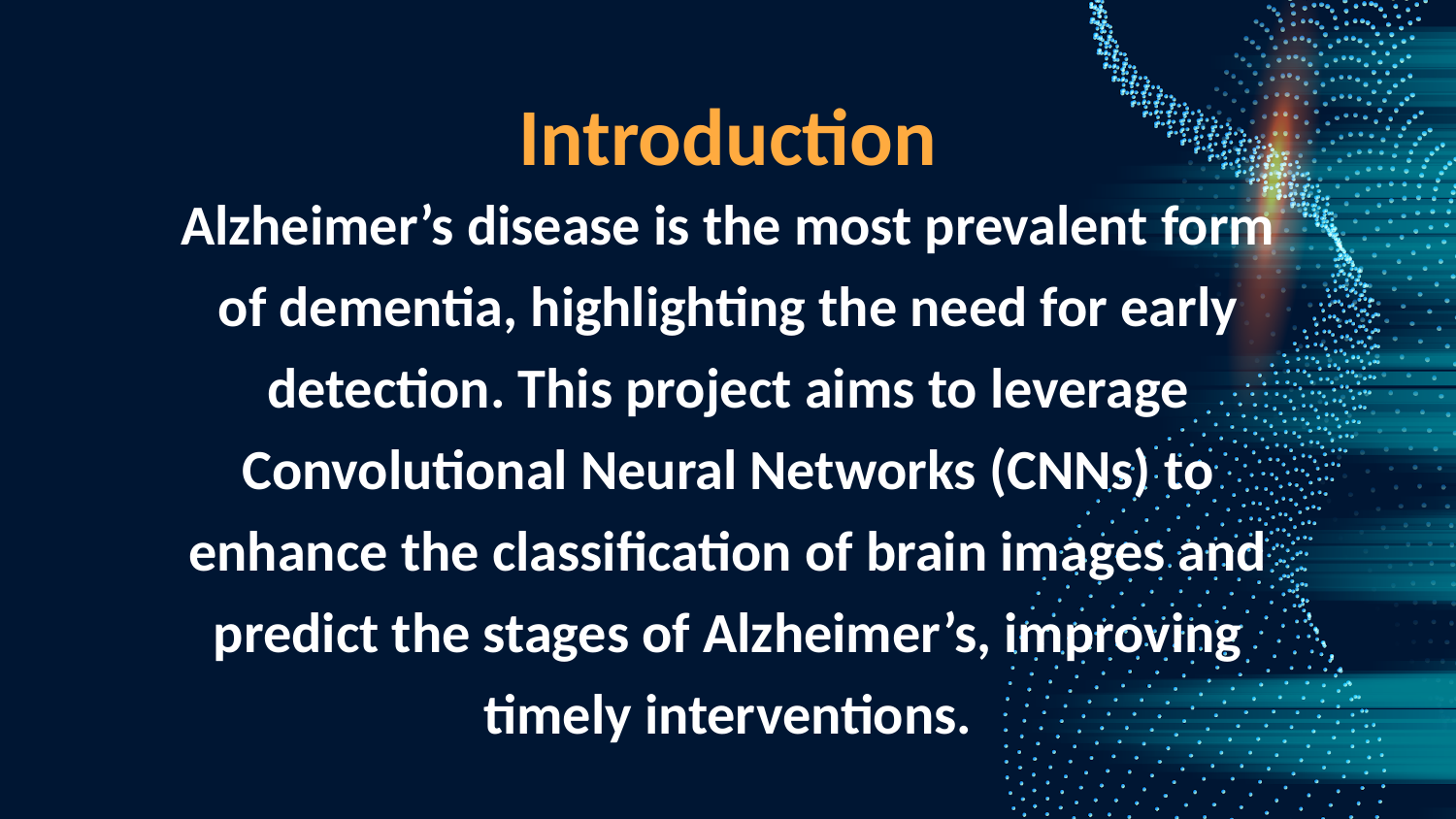

Introduction
Alzheimer’s disease is the most prevalent form of dementia, highlighting the need for early detection. This project aims to leverage Convolutional Neural Networks (CNNs) to enhance the classification of brain images and predict the stages of Alzheimer’s, improving timely interventions.